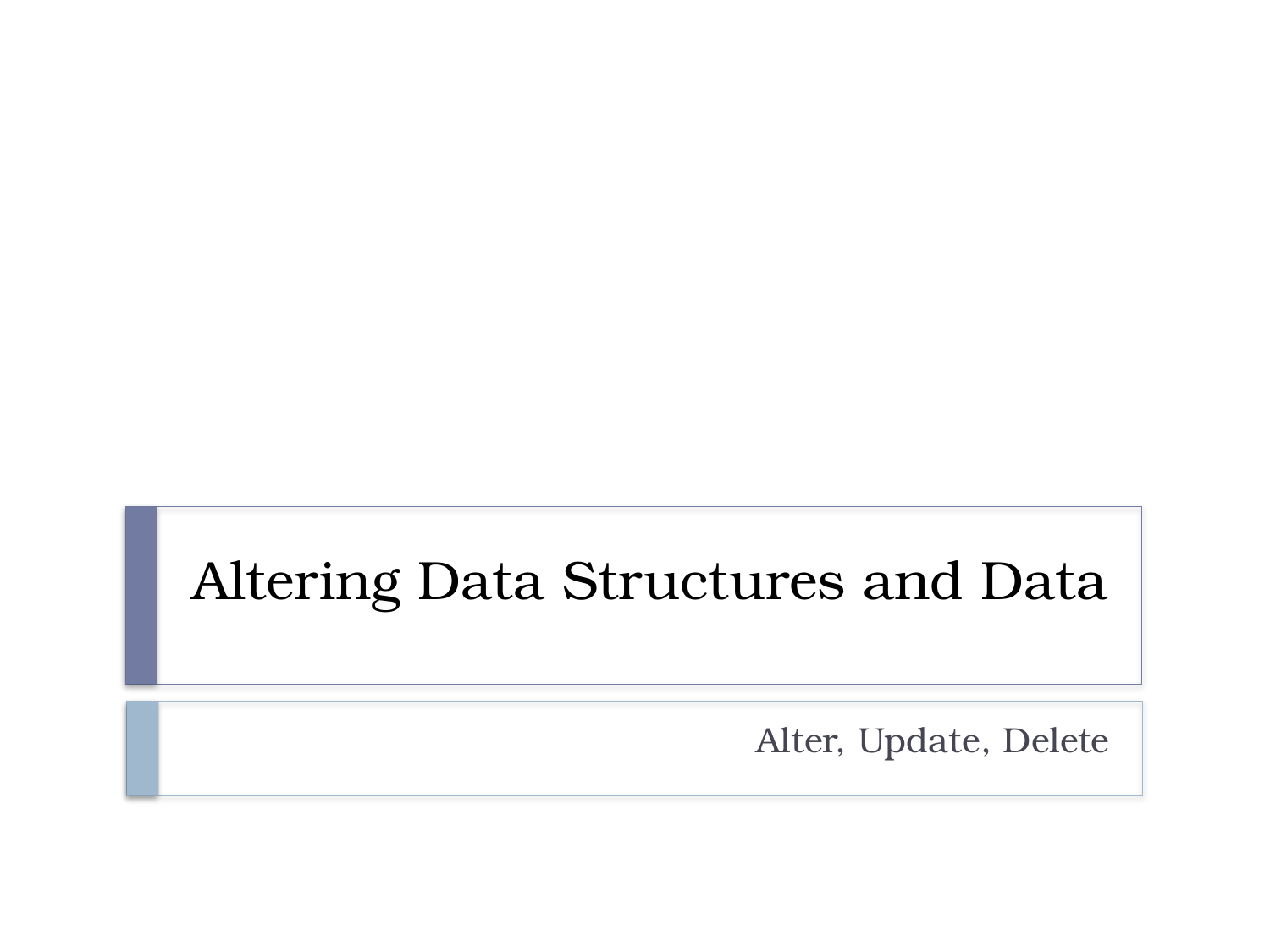

# Altering Data Structures and Data
Alter, Update, Delete